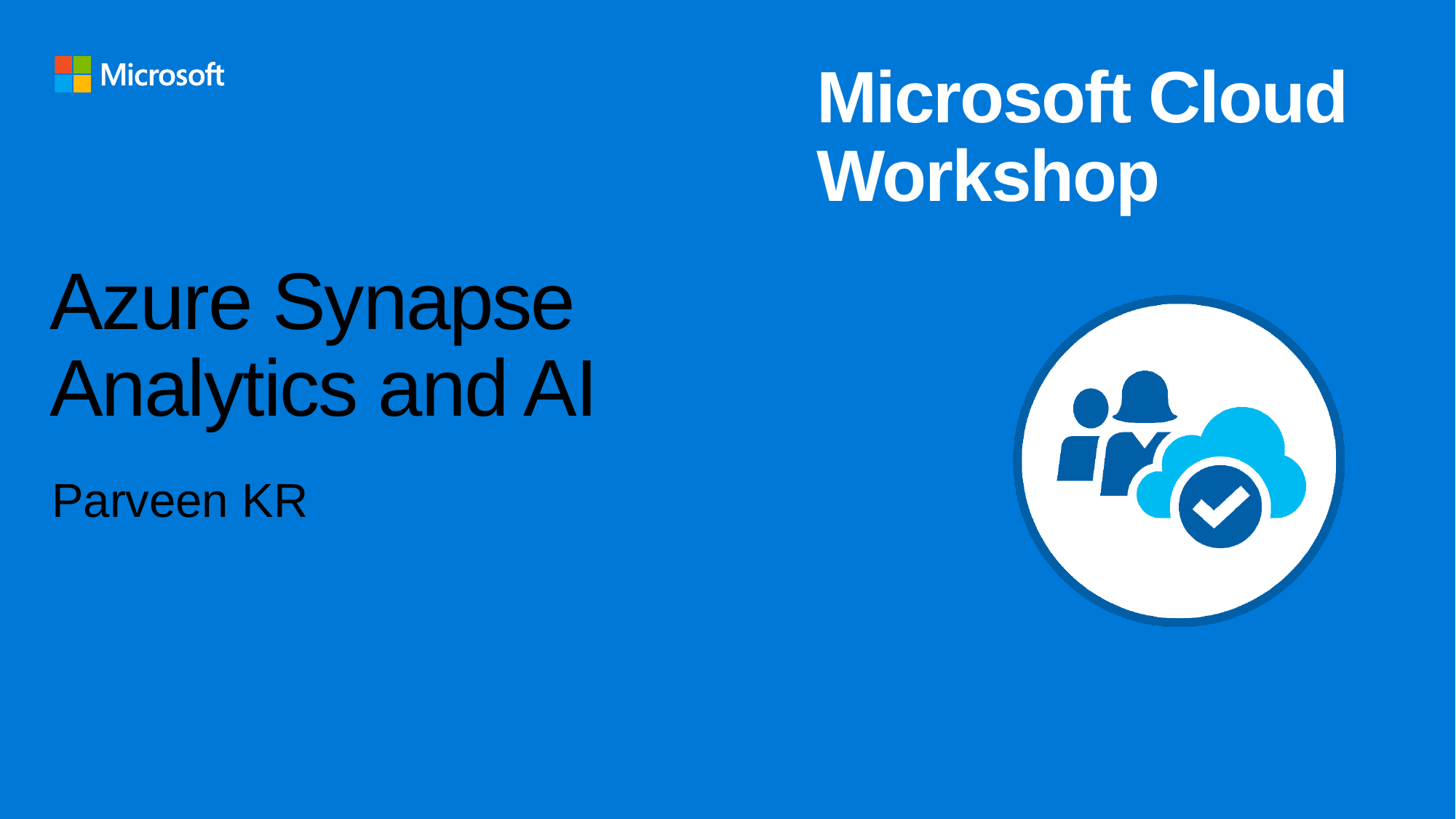

# Azure Synapse Analytics and AI
Parveen KR